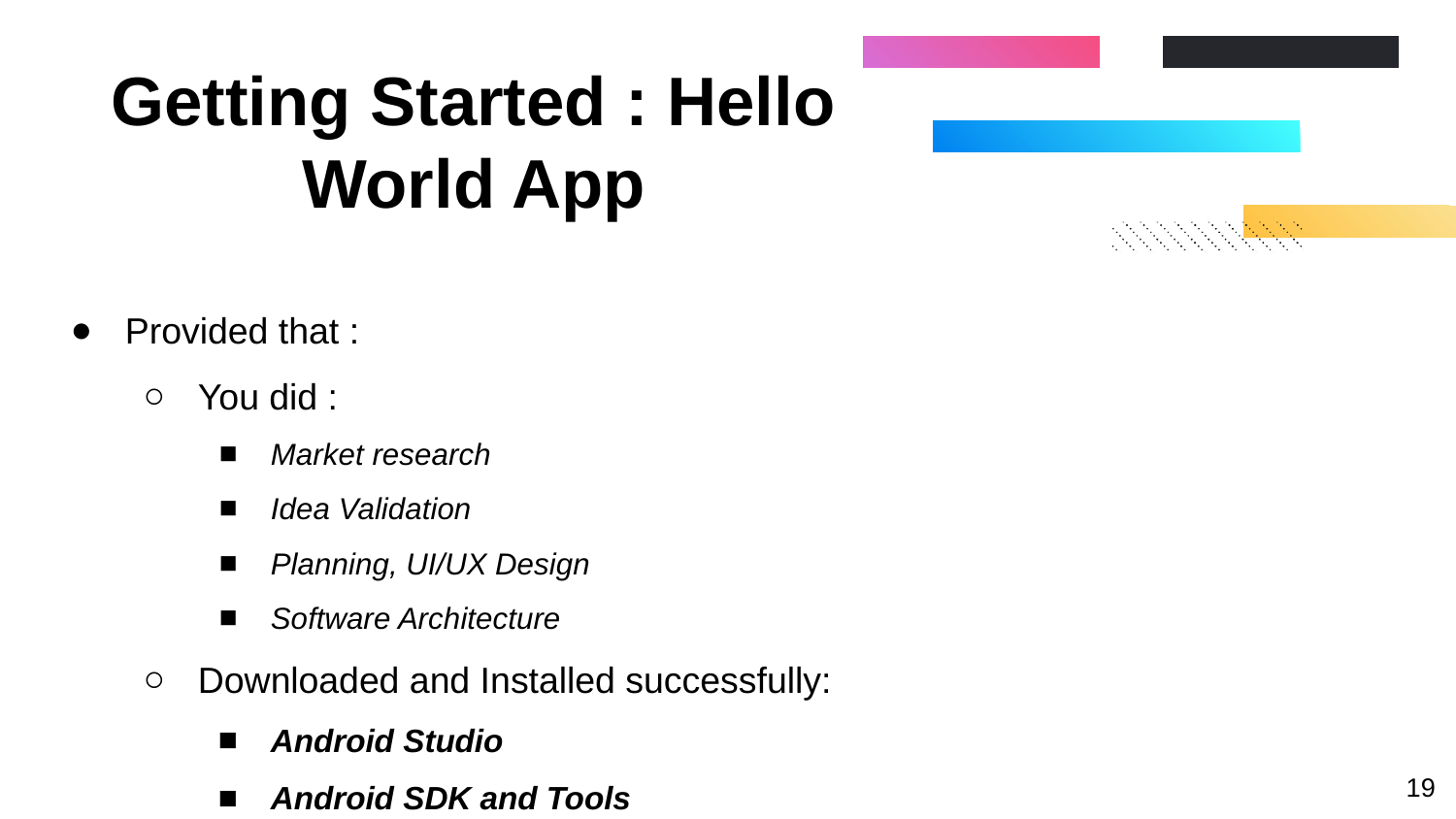

# Getting Started : Hello World App
Provided that :
You did :
Market research
Idea Validation
Planning, UI/UX Design
Software Architecture
Downloaded and Installed successfully:
Android Studio
Android SDK and Tools

19